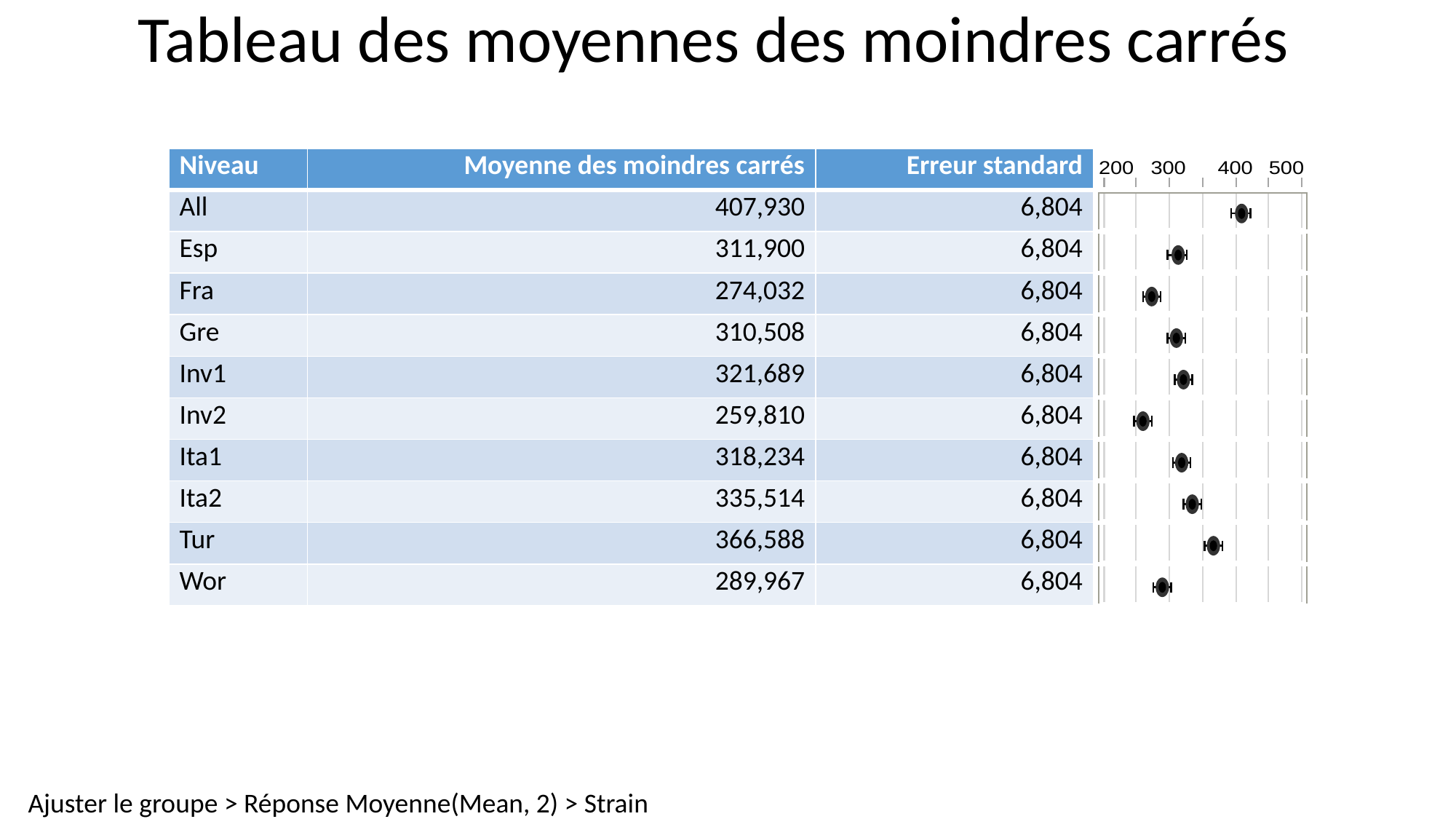

# Tableau des moyennes des moindres carrés
| Niveau | Moyenne des moindres carrés | Erreur standard |  |
| --- | --- | --- | --- |
| All | 407,930 | 6,804 |  |
| Esp | 311,900 | 6,804 |  |
| Fra | 274,032 | 6,804 |  |
| Gre | 310,508 | 6,804 |  |
| Inv1 | 321,689 | 6,804 |  |
| Inv2 | 259,810 | 6,804 |  |
| Ita1 | 318,234 | 6,804 |  |
| Ita2 | 335,514 | 6,804 |  |
| Tur | 366,588 | 6,804 |  |
| Wor | 289,967 | 6,804 |  |
Ajuster le groupe > Réponse Moyenne(Mean, 2) > Strain